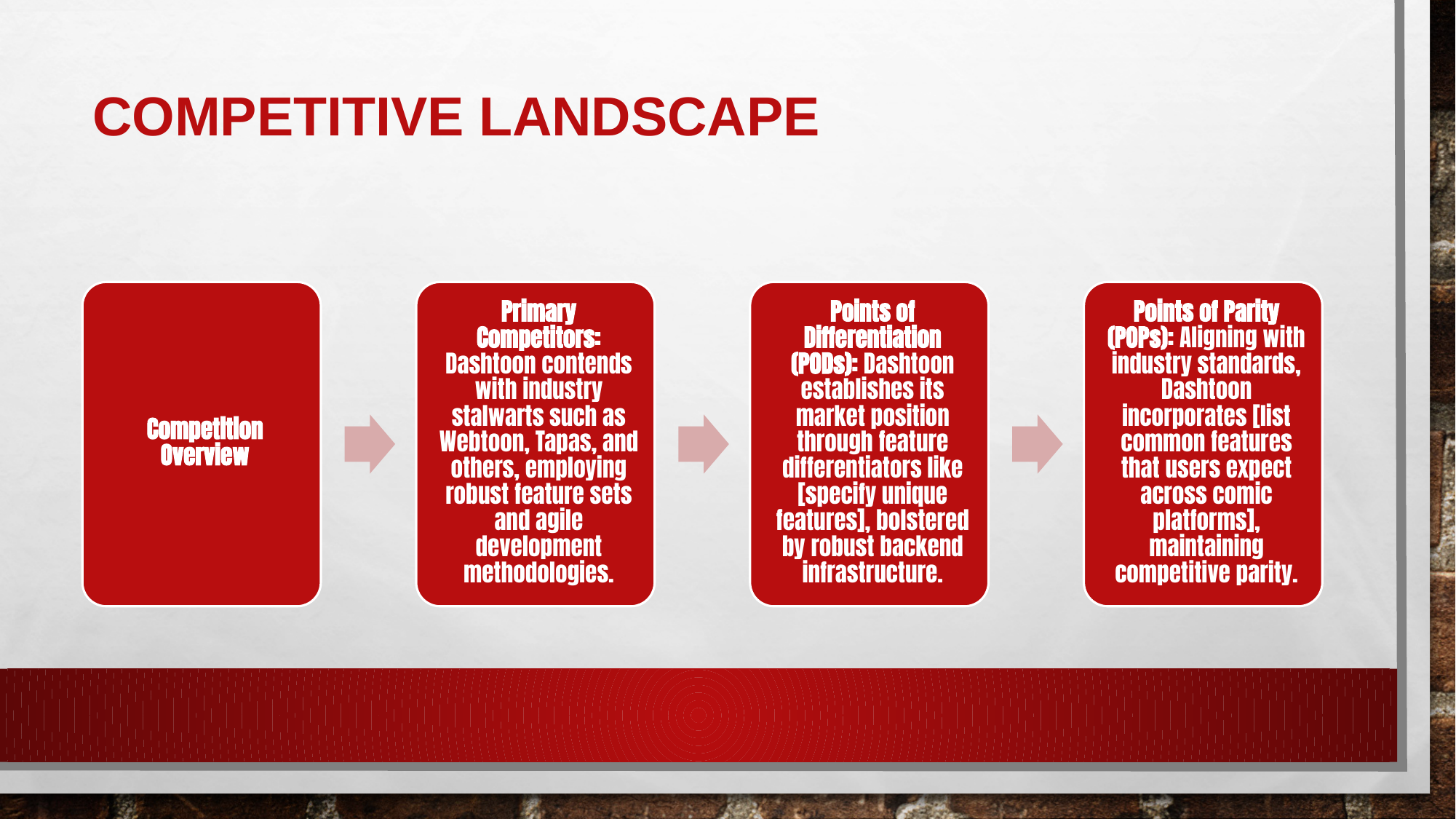

# Competitive Landscape
Competition Overview

Primary Competitors: Dashtoon contends with industry stalwarts such as Webtoon, Tapas, and others, employing robust feature sets and agile development methodologies.

Points of Differentiation (PODs): Dashtoon establishes its market position through feature differentiators like [specify unique features], bolstered by robust backend infrastructure.

Points of Parity (POPs): Aligning with industry standards, Dashtoon incorporates [list common features that users expect across comic platforms], maintaining competitive parity.